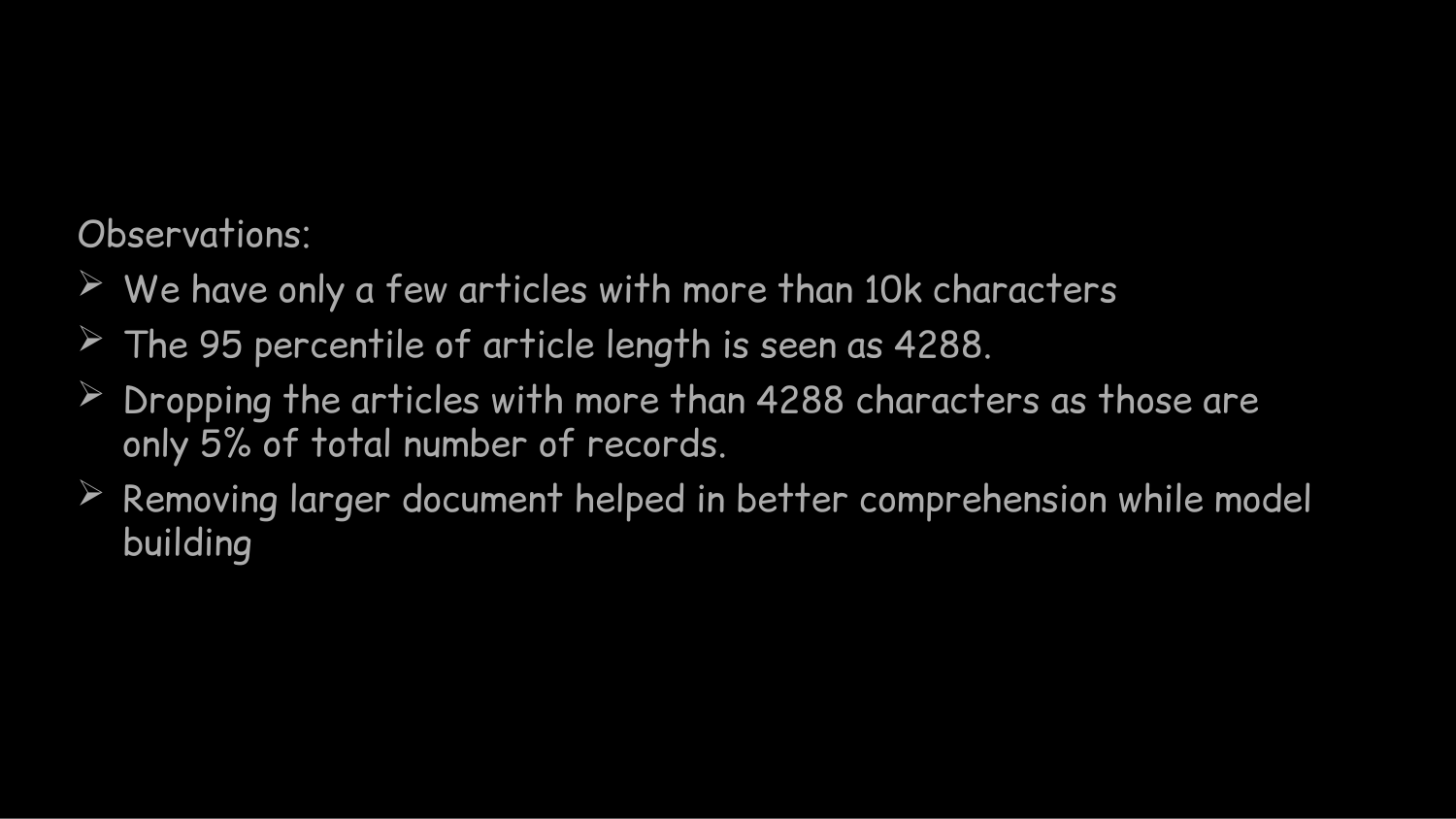

Observations:
We have only a few articles with more than 10k characters
The 95 percentile of article length is seen as 4288.
Dropping the articles with more than 4288 characters as those are only 5% of total number of records.
Removing larger document helped in better comprehension while model building